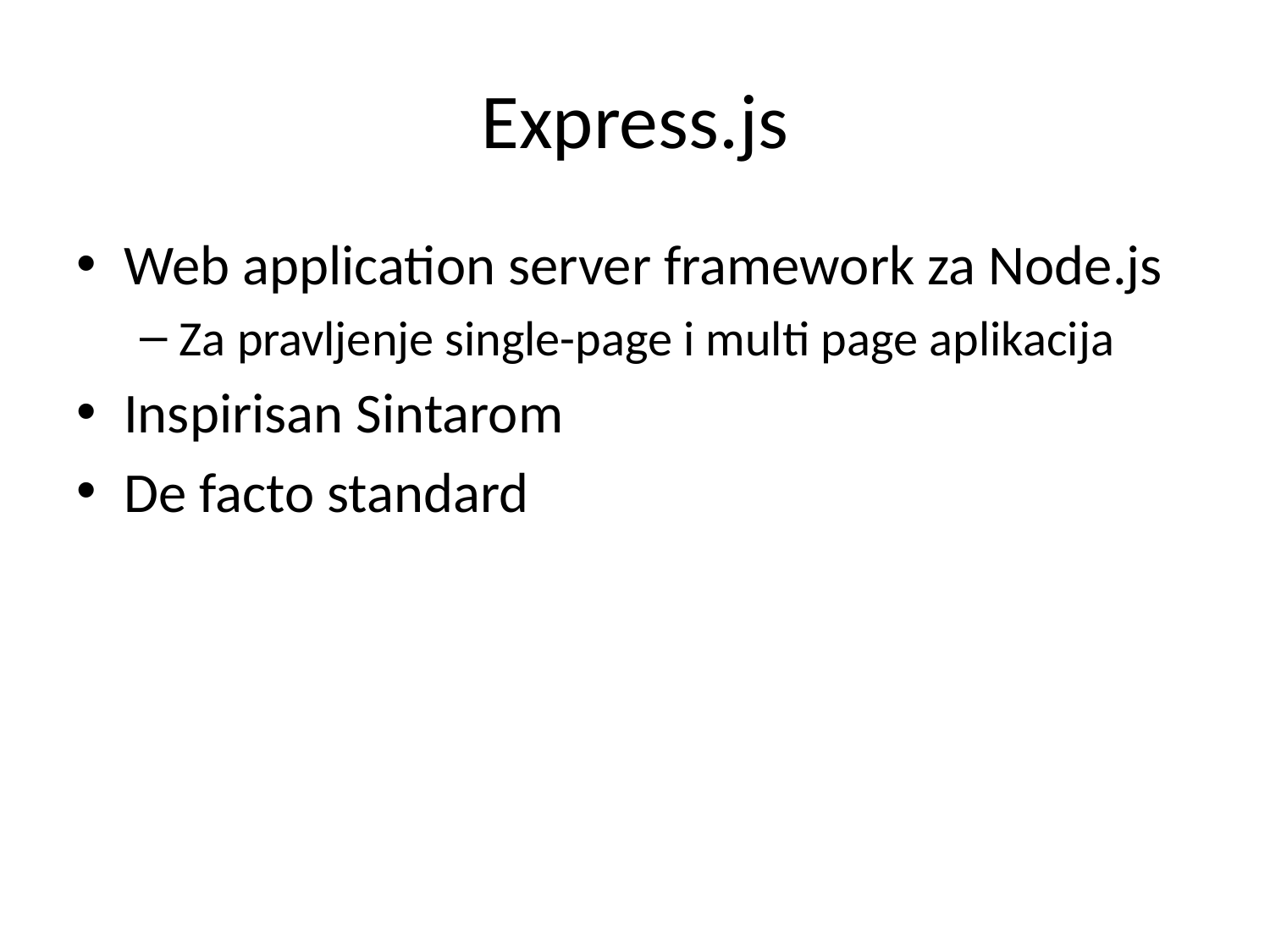

# Express.js
Web application server framework za Node.js
Za pravljenje single-page i multi page aplikacija
Inspirisan Sintarom
De facto standard